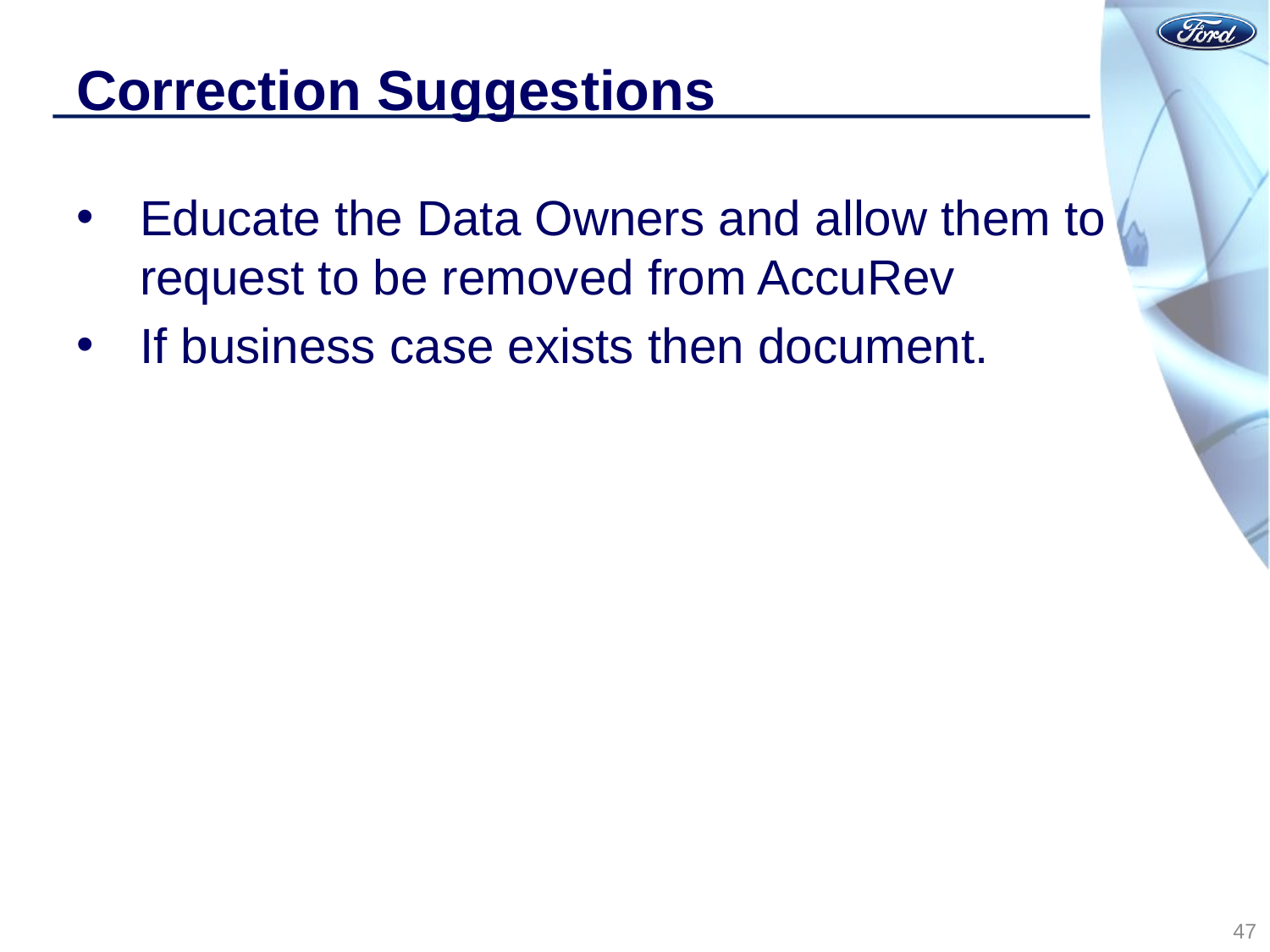

# Correction Suggestions
Educate the Data Owners and allow them to request to be removed from AccuRev
If business case exists then document.
47